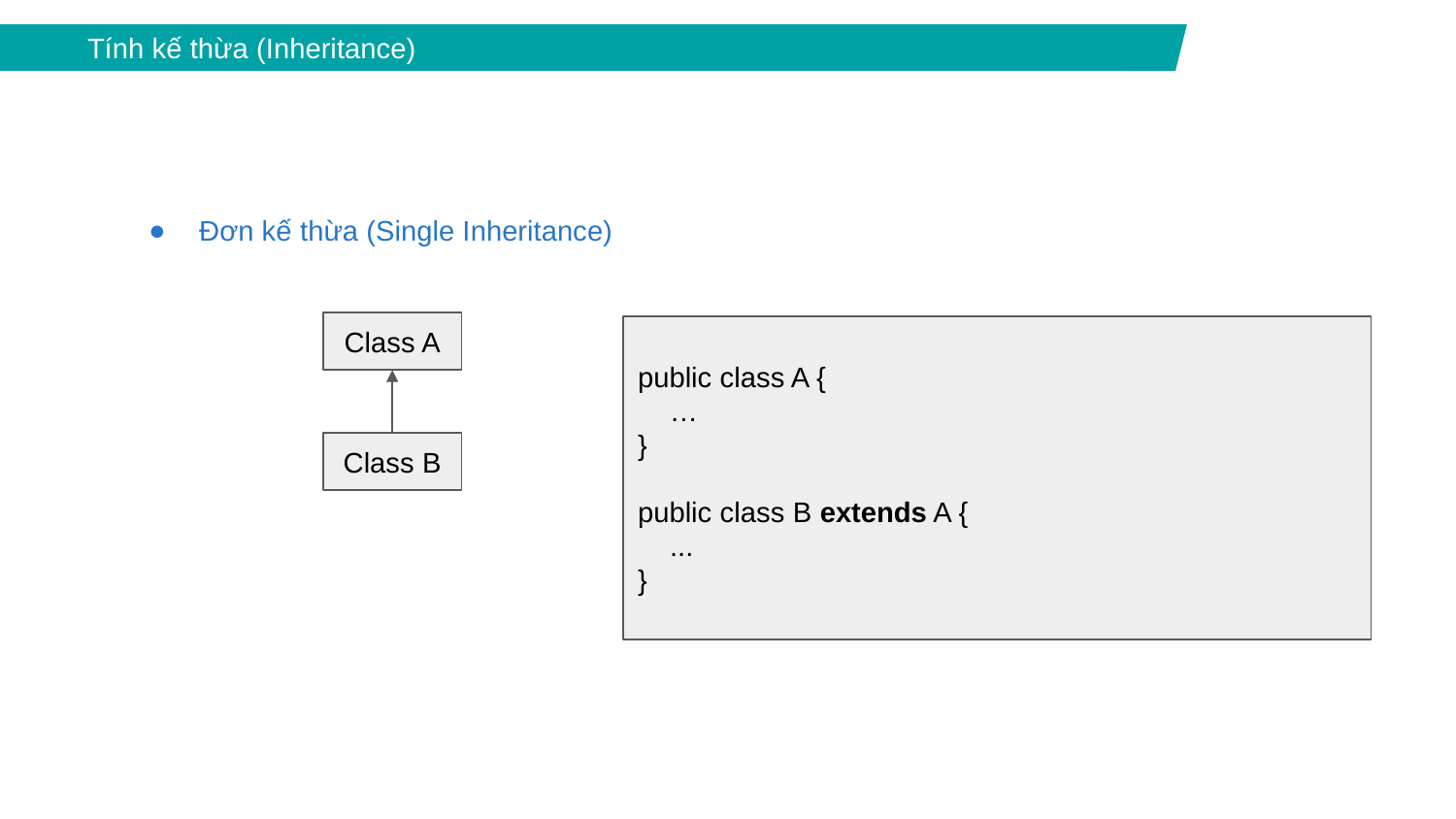

Tính kế thừa (Inheritance)

Đơn kế thừa (Single Inheritance)
Class A
Class B
public class A {
    …
}

public class B extends A {
    ...
}